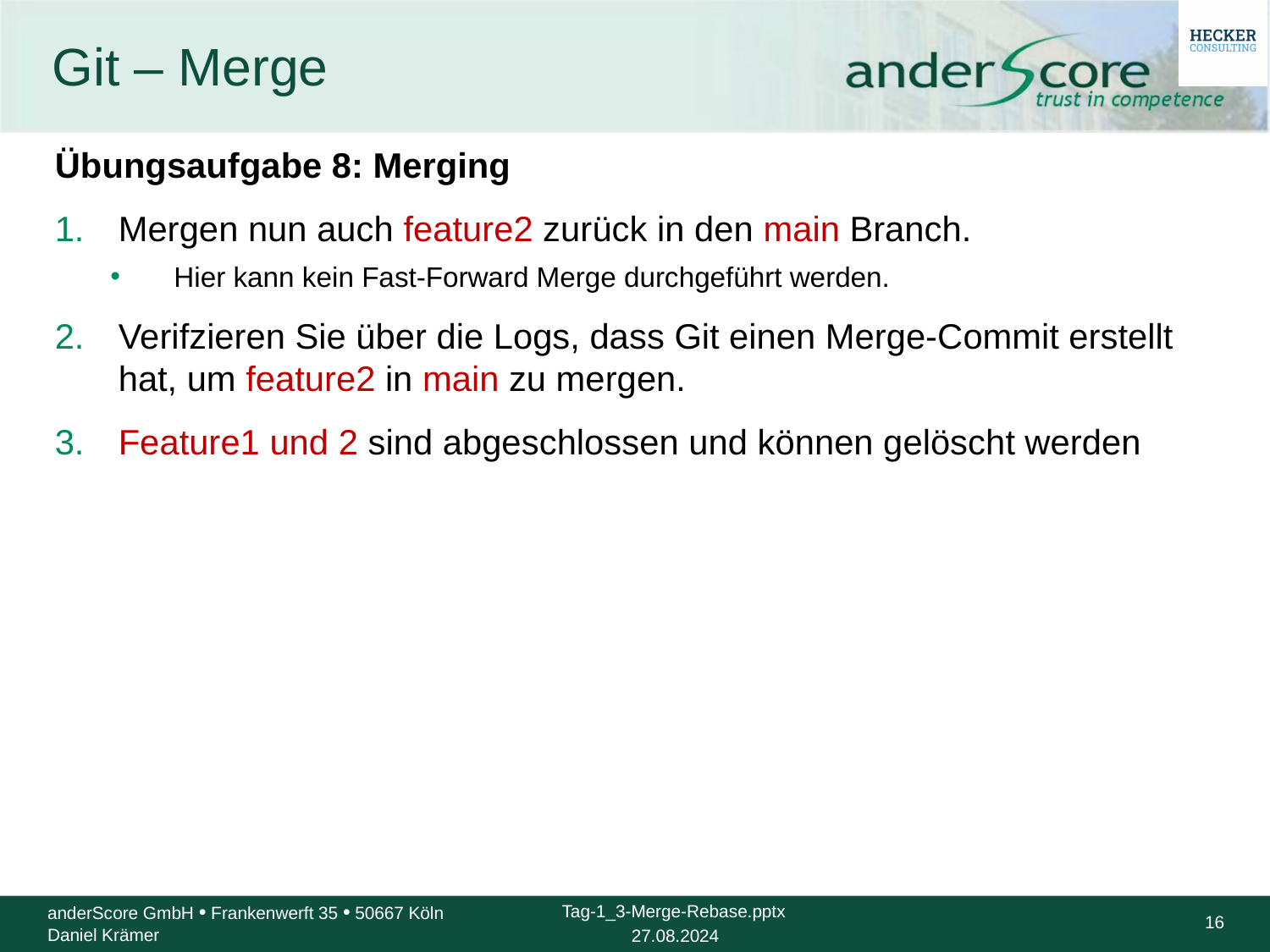

# Git – Merge
Übungsaufgabe 8: Merging
Mergen nun auch feature2 zurück in den main Branch.
Hier kann kein Fast-Forward Merge durchgeführt werden.
Verifzieren Sie über die Logs, dass Git einen Merge-Commit erstellt hat, um feature2 in main zu mergen.
Feature1 und 2 sind abgeschlossen und können gelöscht werden